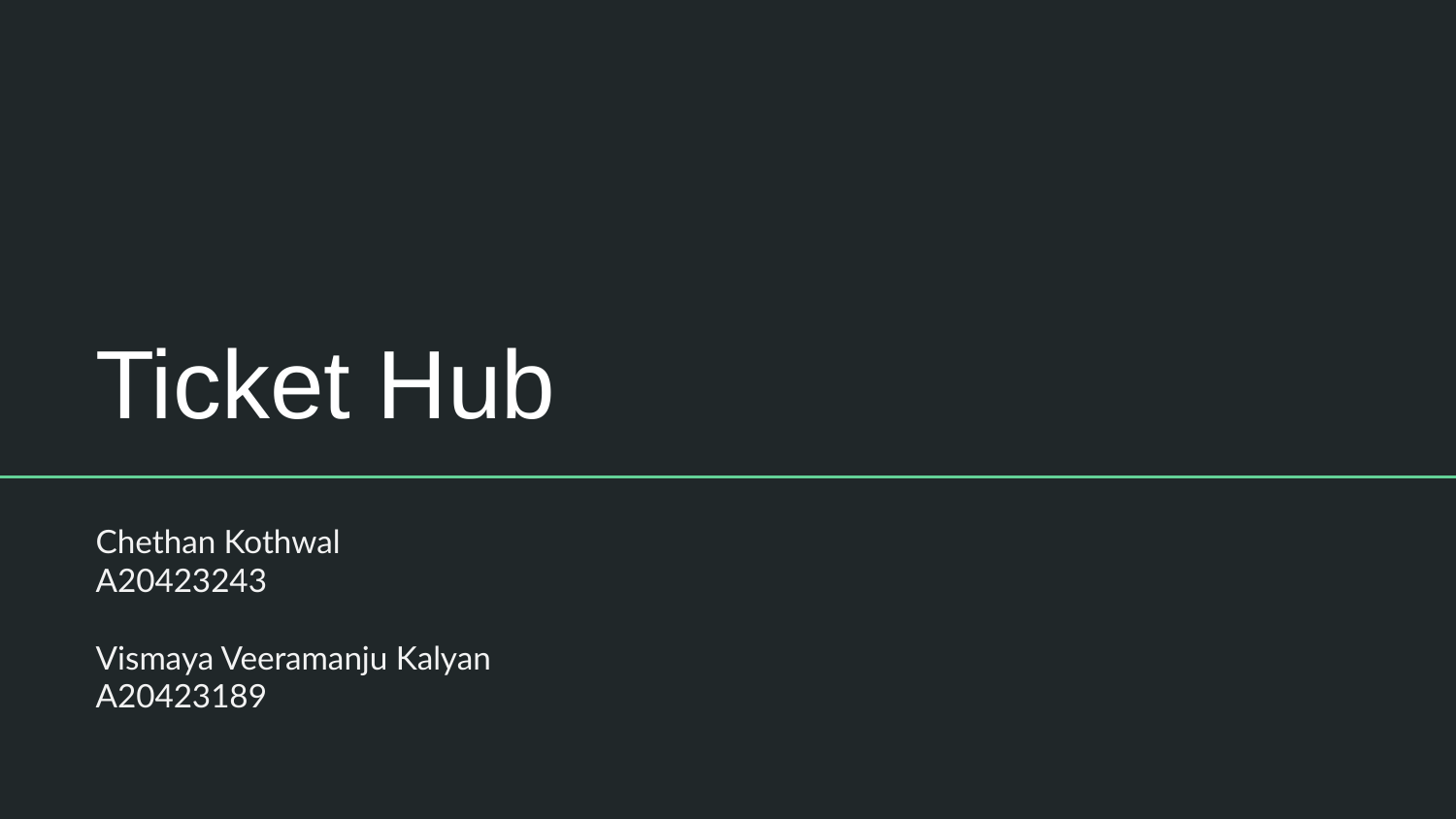

# Ticket Hub
Chethan Kothwal
A20423243

Vismaya Veeramanju Kalyan
A20423189